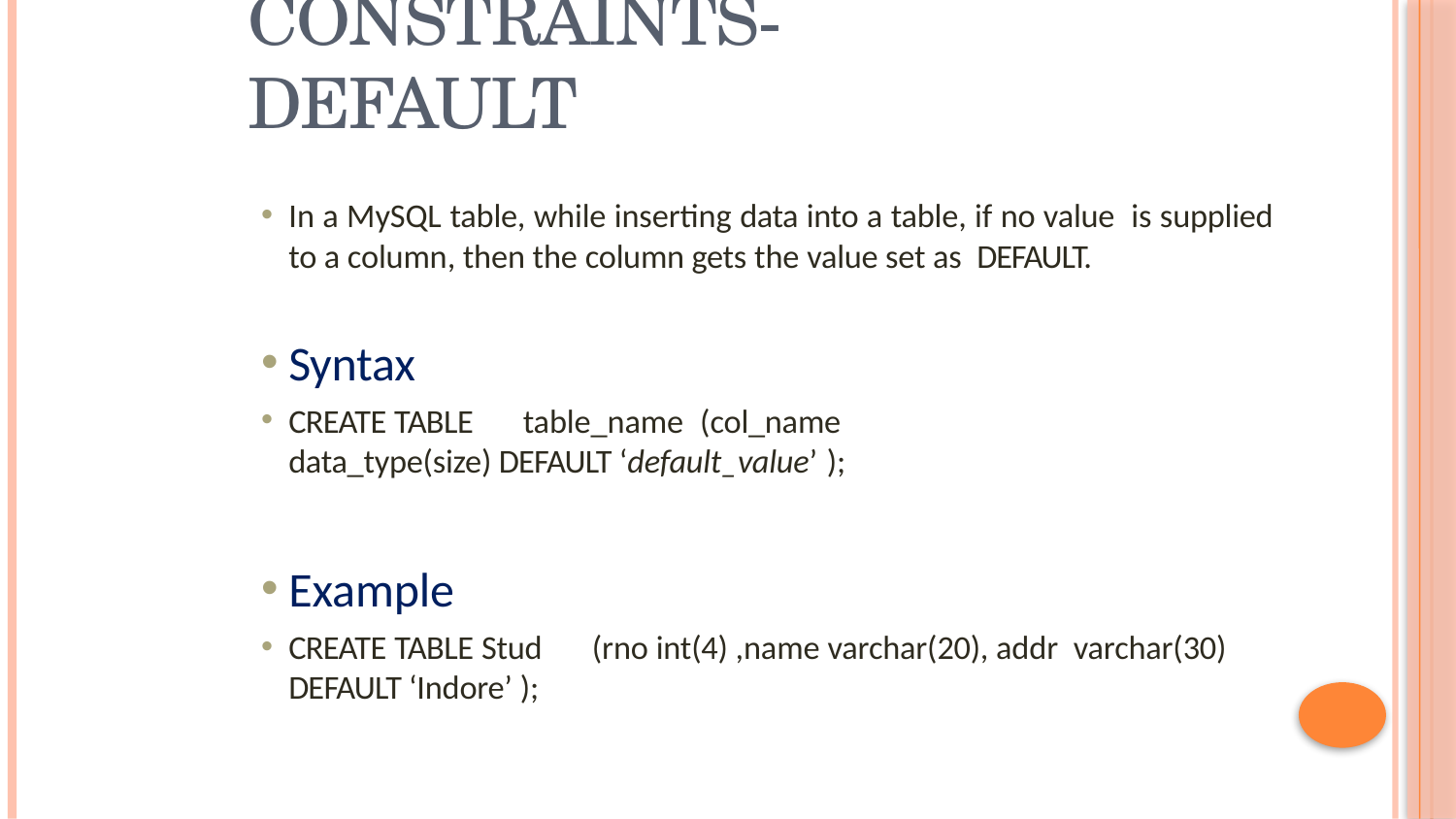

# Constraints- Default
In a MySQL table, while inserting data into a table, if no value  is supplied to a column, then the column gets the value set as  DEFAULT.

Syntax
CREATE TABLE	table_name	(col_name  data_type(size) DEFAULT ‘default_value’ );

Example
CREATE TABLE Stud	(rno int(4) ,name varchar(20), addr  varchar(30) DEFAULT ‘Indore’ );